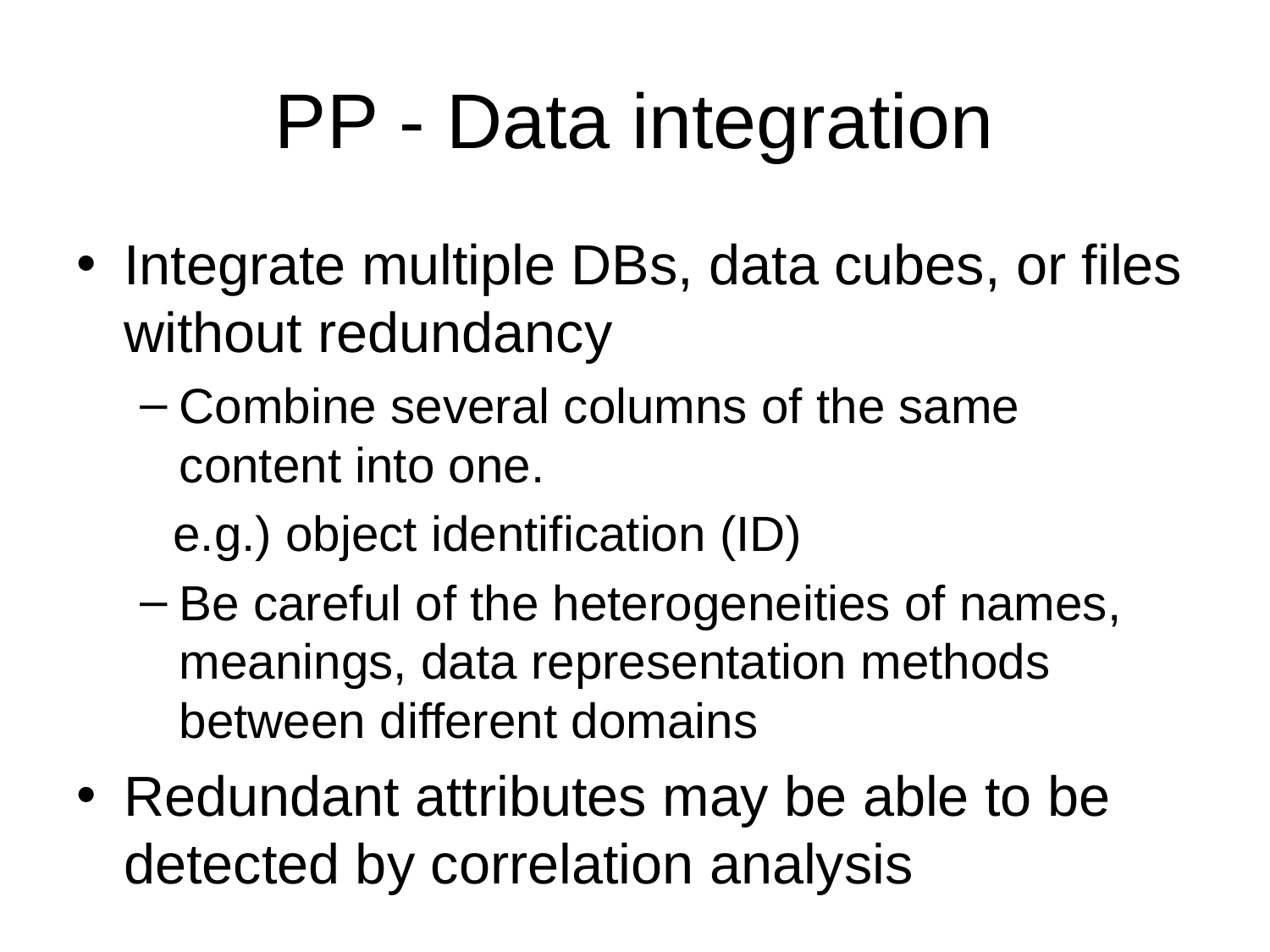

# PP - Data integration
Integrate multiple DBs, data cubes, or files without redundancy
Combine several columns of the same content into one.
   e.g.) object identification (ID)
Be careful of the heterogeneities of names, meanings, data representation methods between different domains
Redundant attributes may be able to be detected by correlation analysis